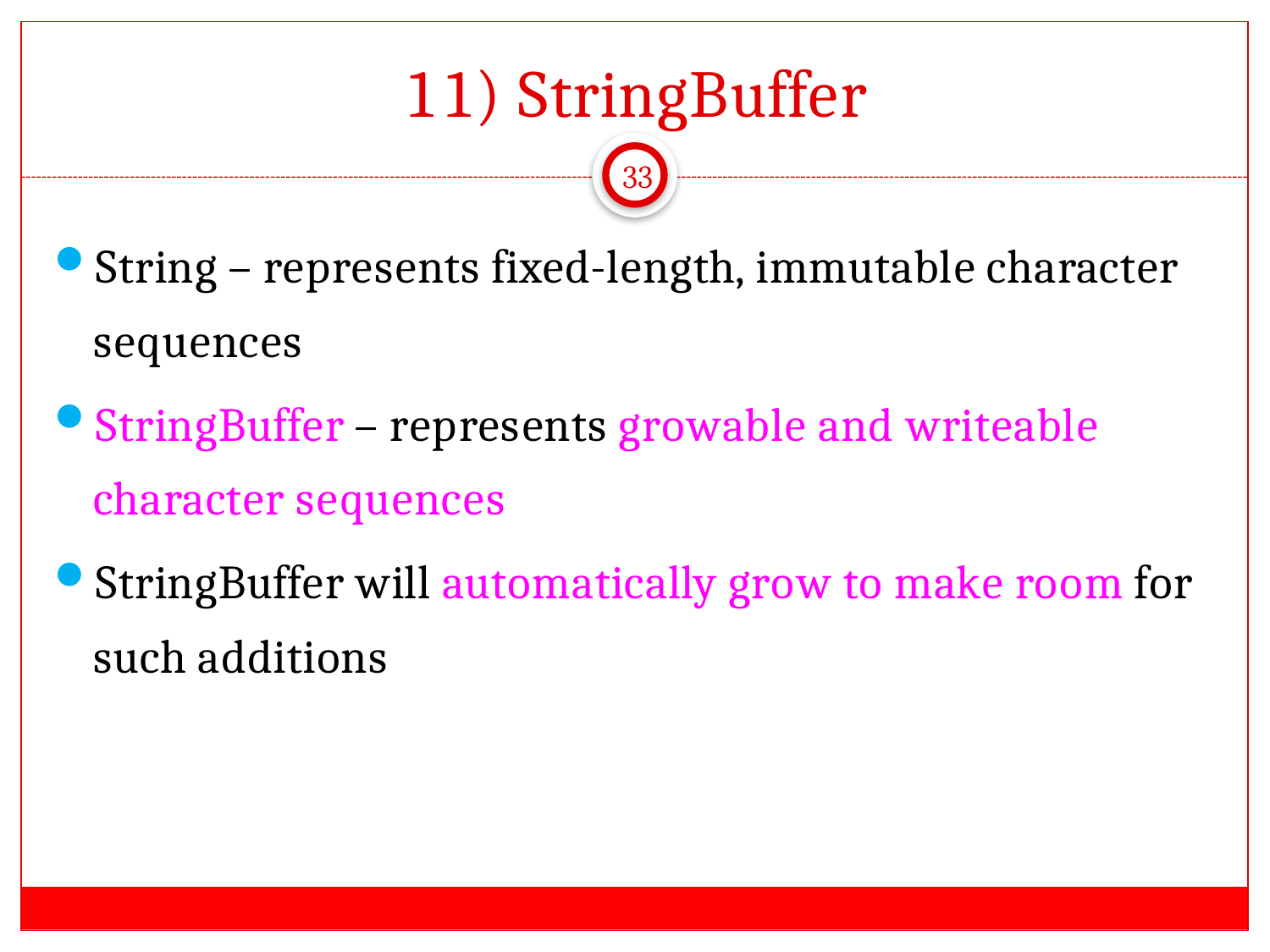

# 11) StringBuffer
33
String – represents fixed-length, immutable character sequences
StringBuffer – represents growable and writeable character sequences
StringBuffer will automatically grow to make room for such additions